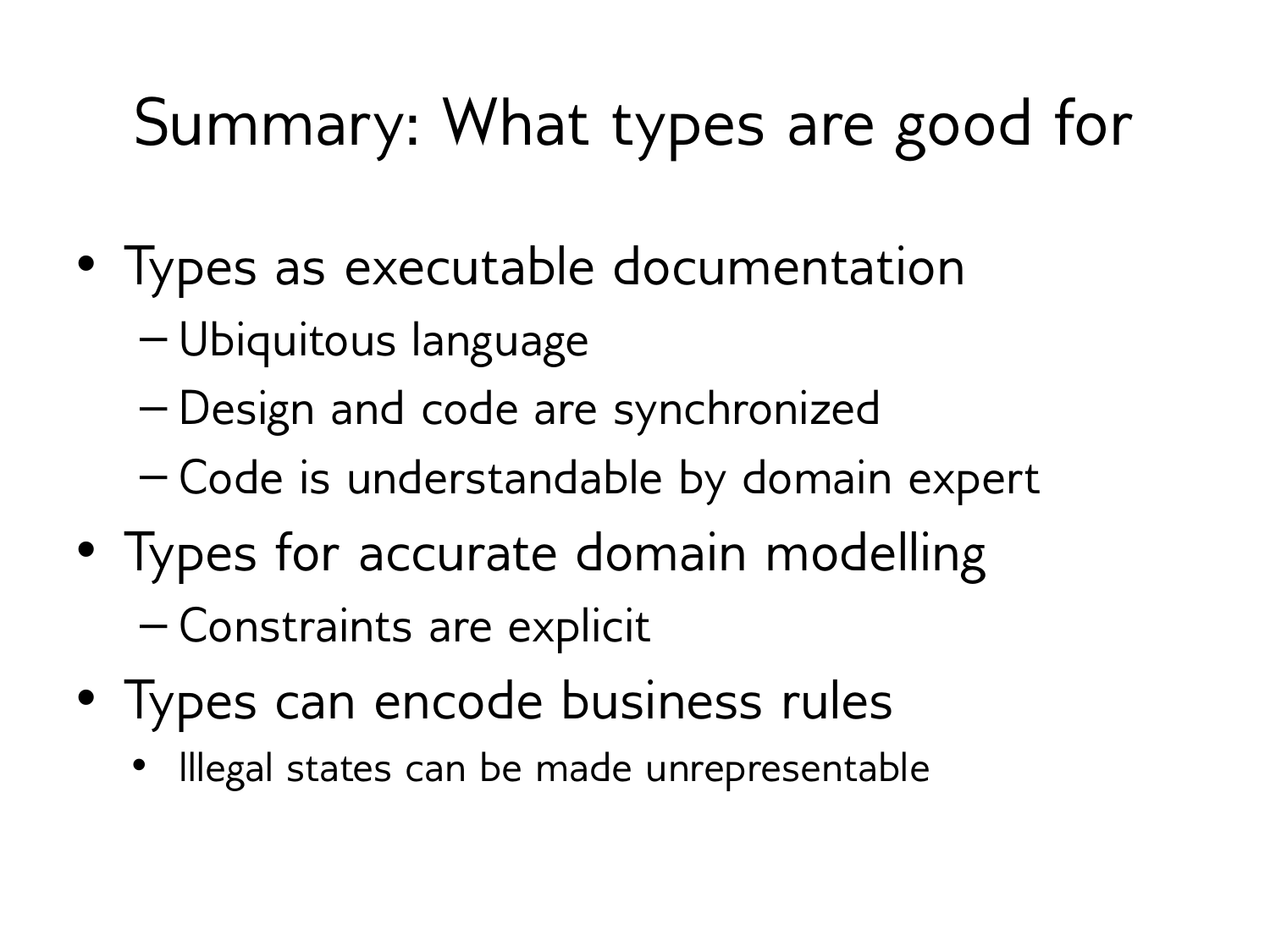

# Summary: What types are good for
Types as executable documentation
Ubiquitous language
Design and code are synchronized
Code is understandable by domain expert
Types for accurate domain modelling
Constraints are explicit
Types can encode business rules
Illegal states can be made unrepresentable